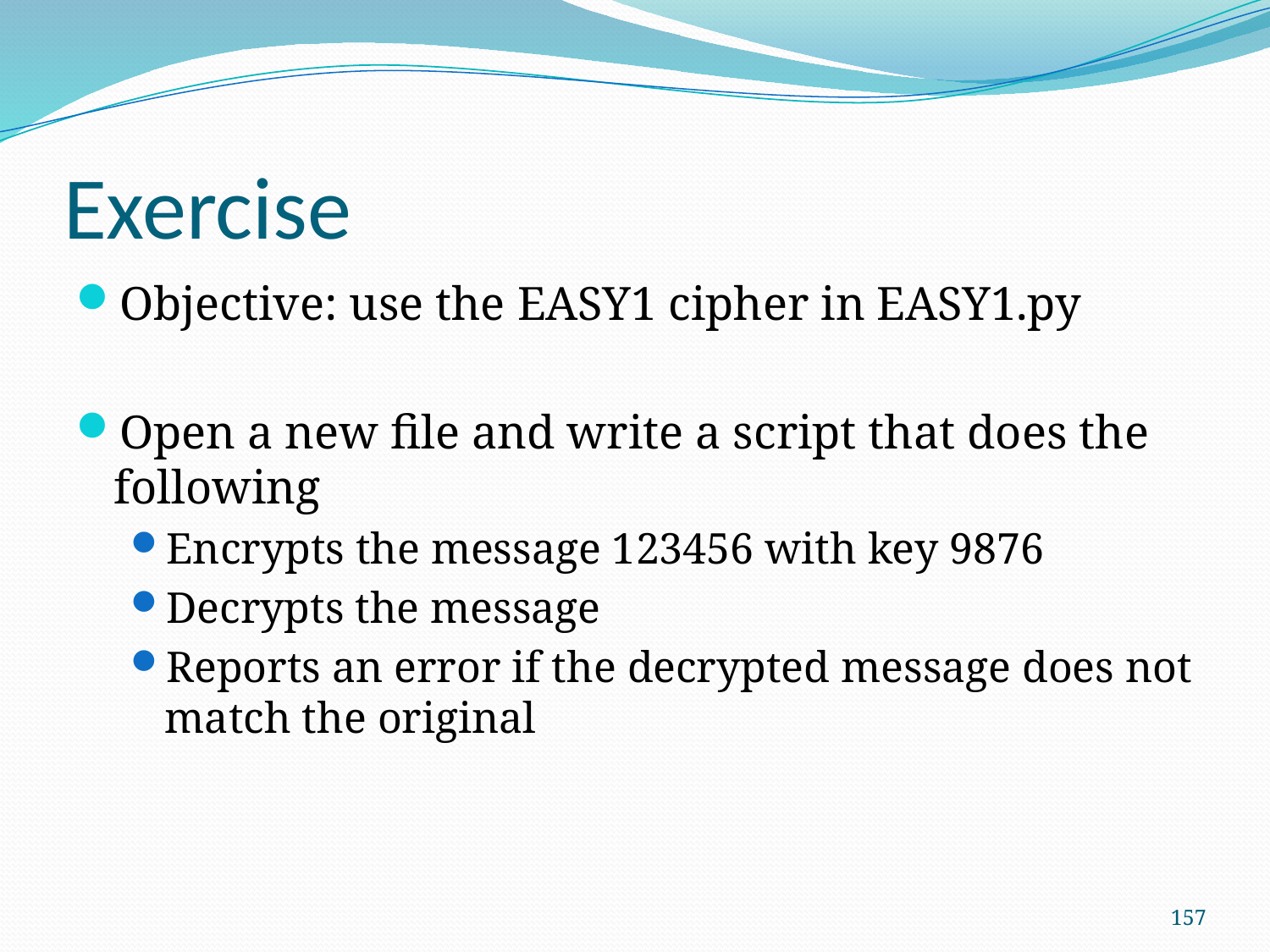

# Exercise
Objective: use the EASY1 cipher in EASY1.py

Open a new file and write a script that does the following
Encrypts the message 123456 with key 9876
Decrypts the message
Reports an error if the decrypted message does not match the original

157